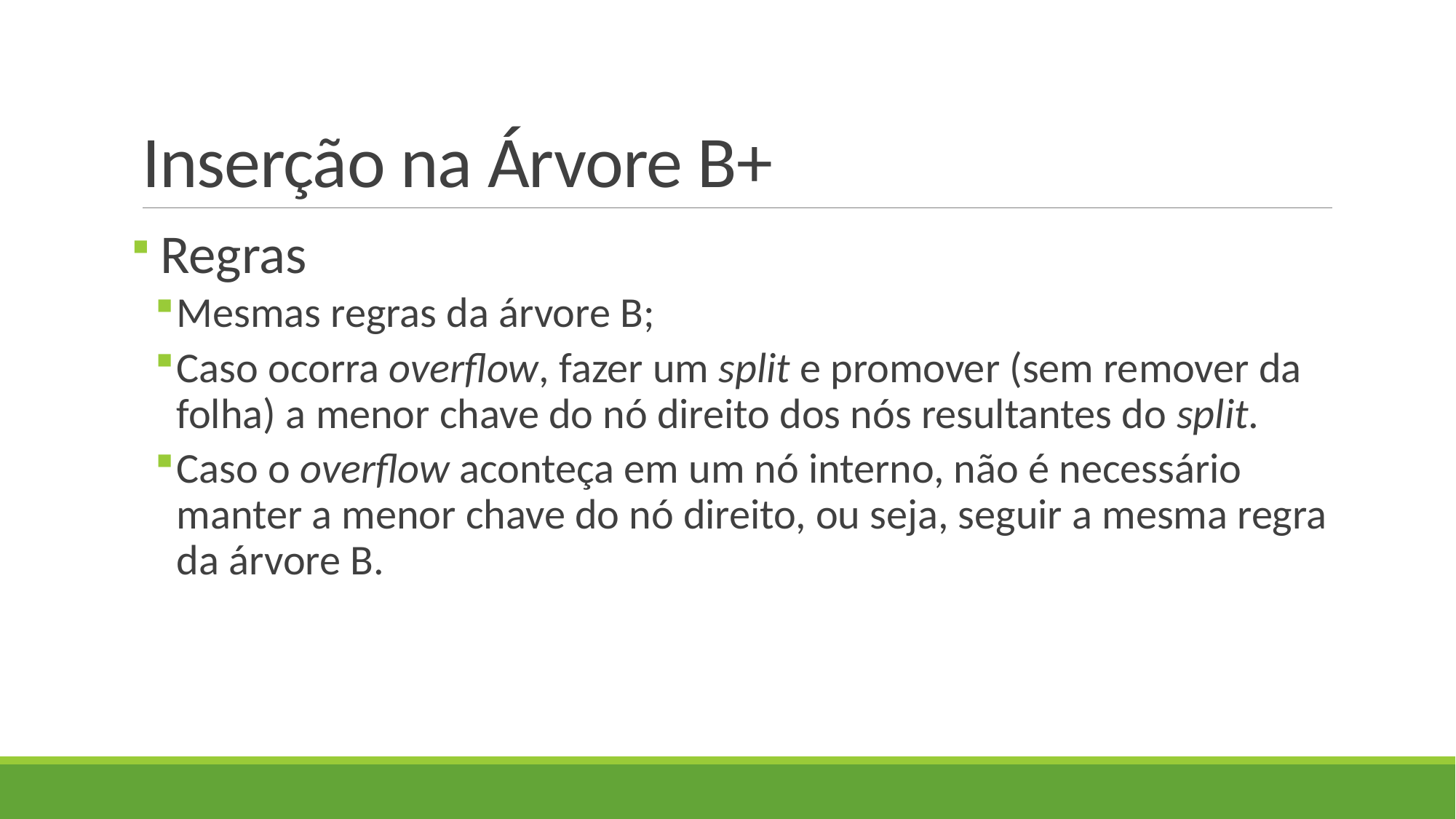

# Inserção na Árvore B+
 Regras
Mesmas regras da árvore B;
Caso ocorra overflow, fazer um split e promover (sem remover da folha) a menor chave do nó direito dos nós resultantes do split.
Caso o overflow aconteça em um nó interno, não é necessário manter a menor chave do nó direito, ou seja, seguir a mesma regra da árvore B.